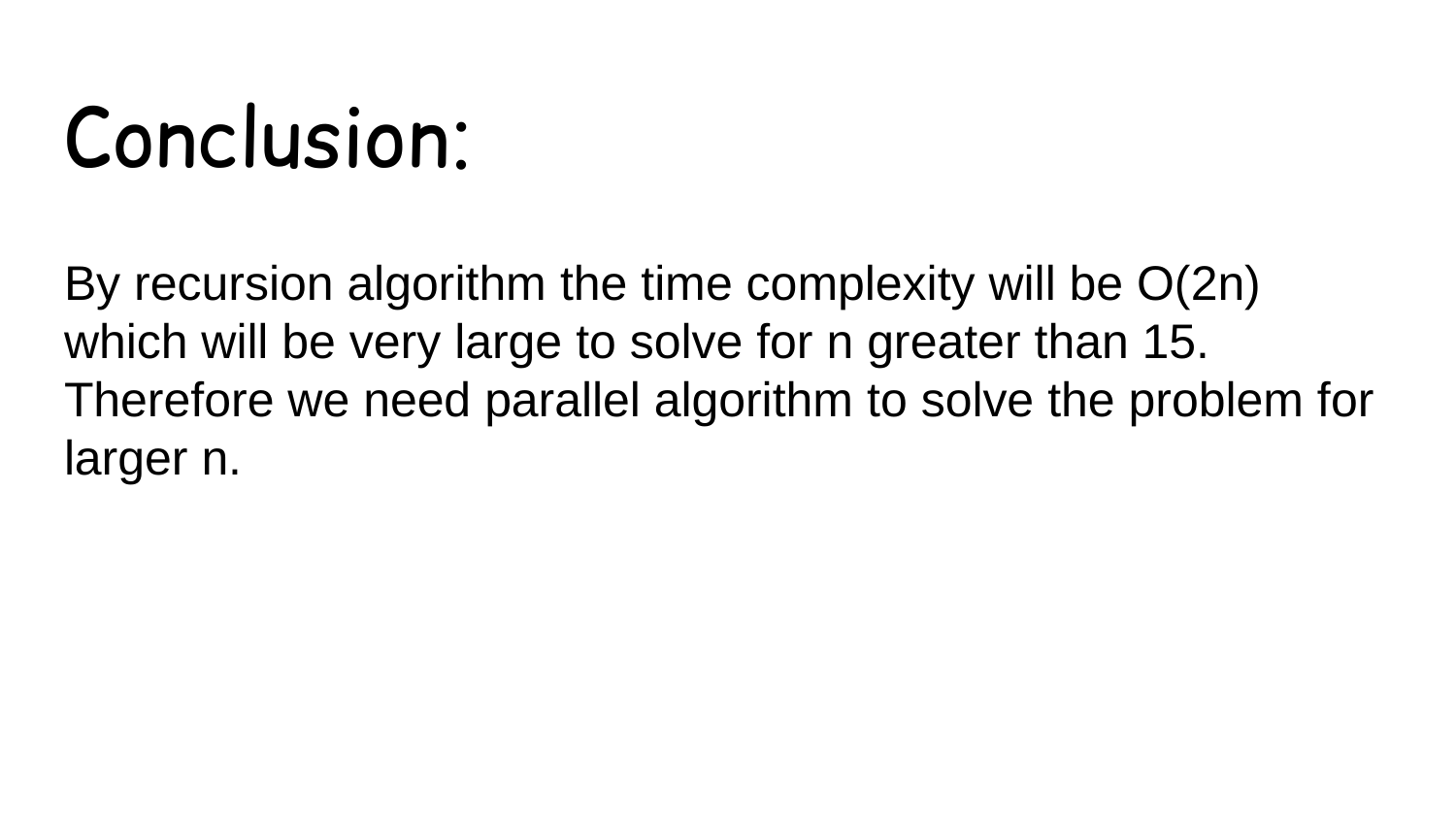

# Conclusion:
By recursion algorithm the time complexity will be O(2n) which will be very large to solve for n greater than 15. Therefore we need parallel algorithm to solve the problem for larger n.